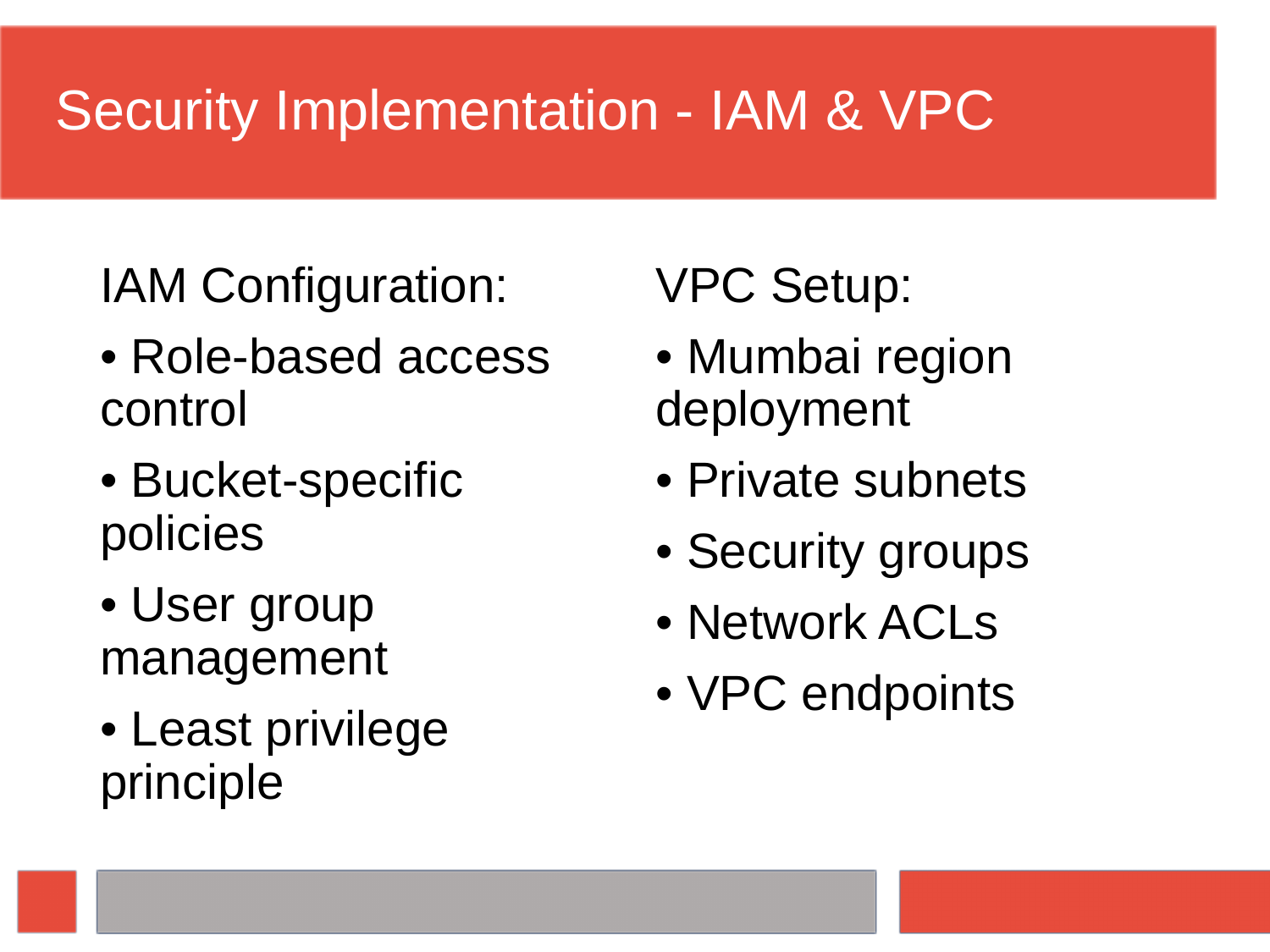

# Security Implementation - IAM & VPC
IAM Configuration:
• Role-based access control
• Bucket-specific policies
• User group management
• Least privilege principle
VPC Setup:
• Mumbai region deployment
• Private subnets
• Security groups
• Network ACLs
• VPC endpoints